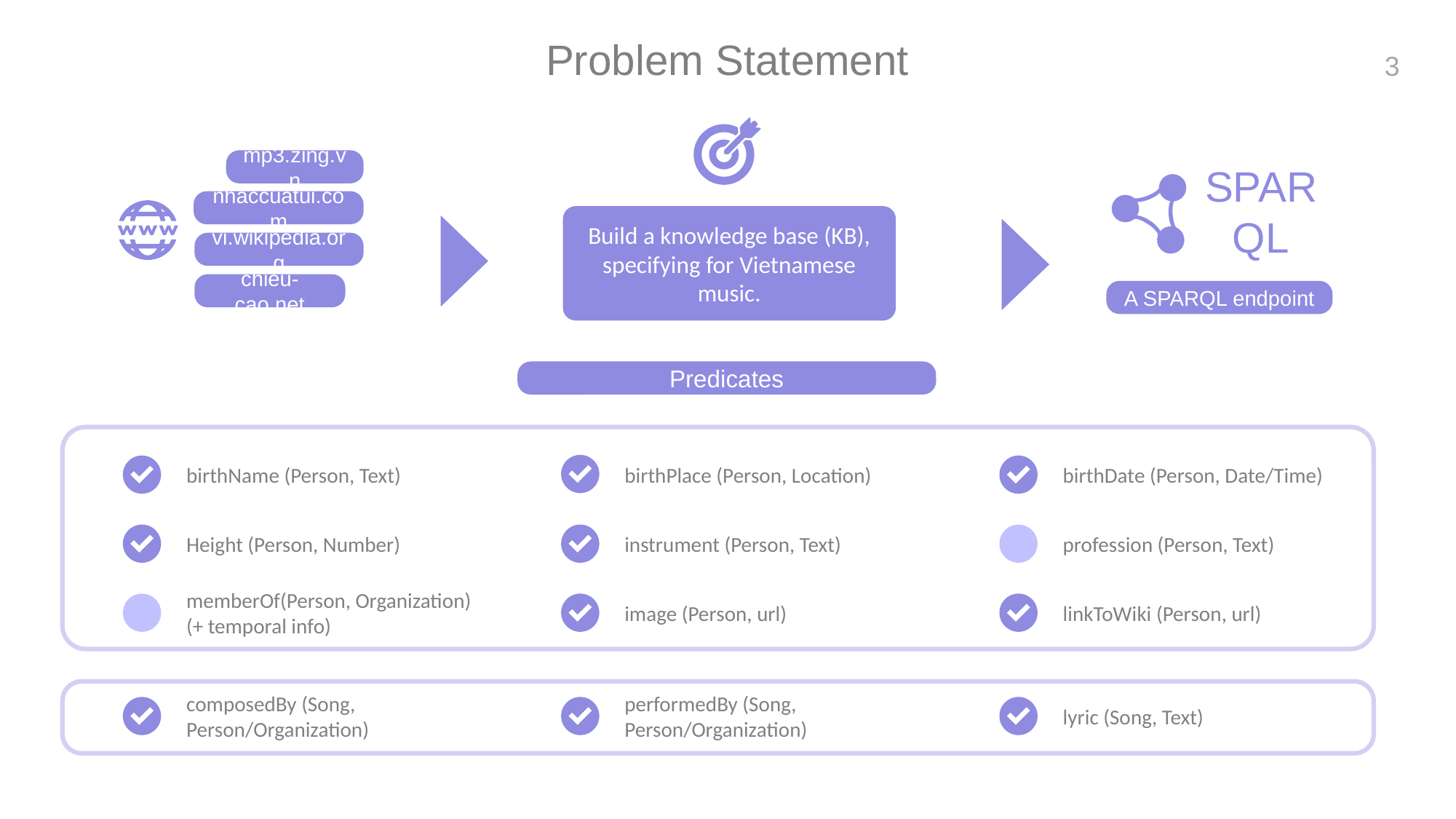

Problem Statement
3

mp3.zing.vn
nhaccuatui.com

vi.wikipedia.org
chieu-cao.net
SPARQL

A SPARQL endpoint
Build a knowledge base (KB), specifying for Vietnamese music.

Predicates

birthName (Person, Text)
birthPlace (Person, Location)
birthDate (Person, Date/Time)

Height (Person, Number)
instrument (Person, Text)
profession (Person, Text)
memberOf(Person, Organization) (+ temporal info)

image (Person, url)
linkToWiki (Person, url)

performedBy (Song, Person/Organization)
composedBy (Song, Person/Organization)

lyric (Song, Text)